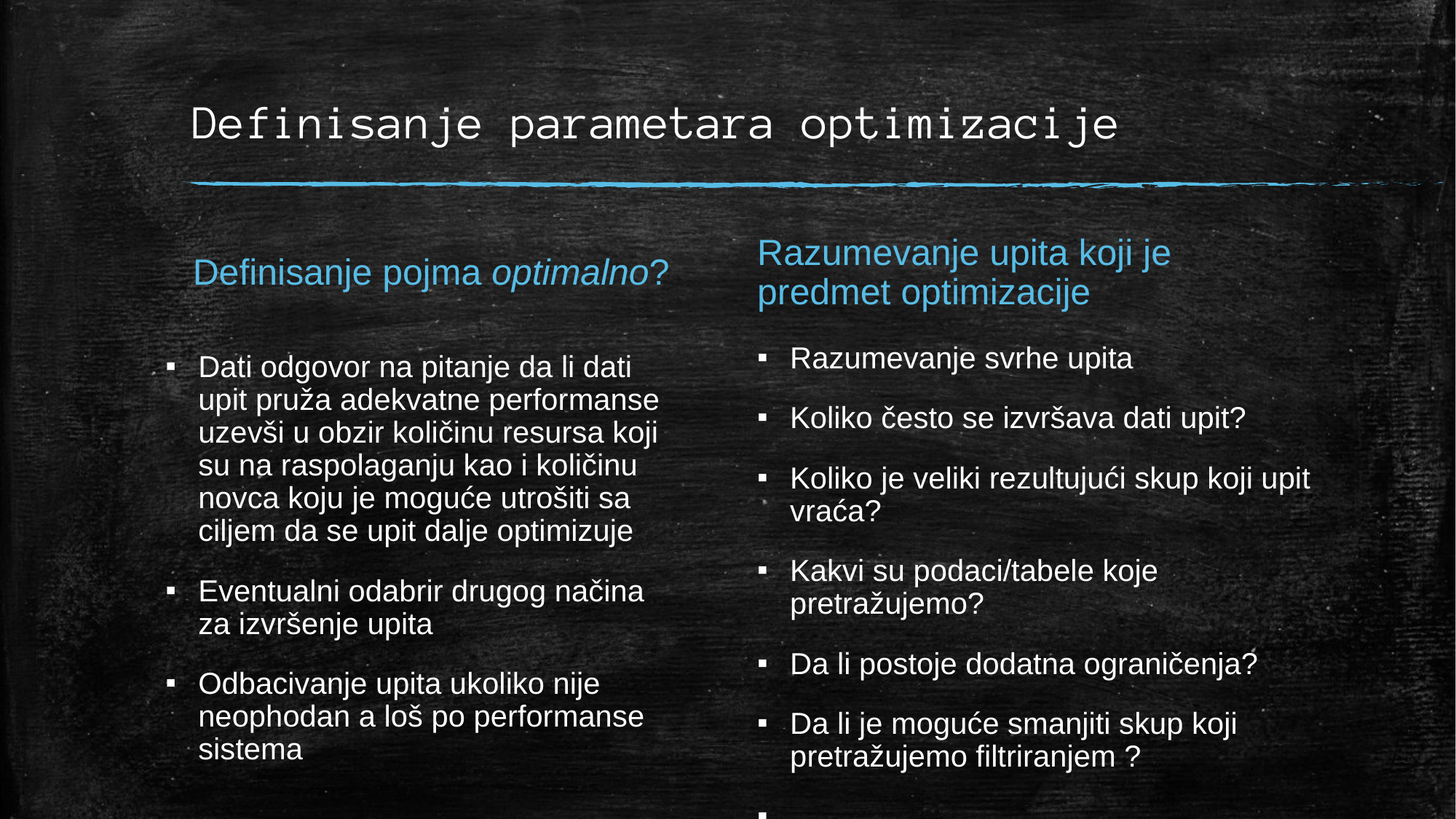

# Definisanje parametara optimizacije
Definisanje pojma optimalno?
Razumevanje upita koji je predmet optimizacije
Razumevanje svrhe upita
Koliko često se izvršava dati upit?
Koliko je veliki rezultujući skup koji upit vraća?
Kakvi su podaci/tabele koje pretražujemo?
Da li postoje dodatna ograničenja?
Da li je moguće smanjiti skup koji pretražujemo filtriranjem ?
...
Dati odgovor na pitanje da li dati upit pruža adekvatne performanse uzevši u obzir količinu resursa koji su na raspolaganju kao i količinu novca koju je moguće utrošiti sa ciljem da se upit dalje optimizuje
Eventualni odabrir drugog načina za izvršenje upita
Odbacivanje upita ukoliko nije neophodan a loš po performanse sistema